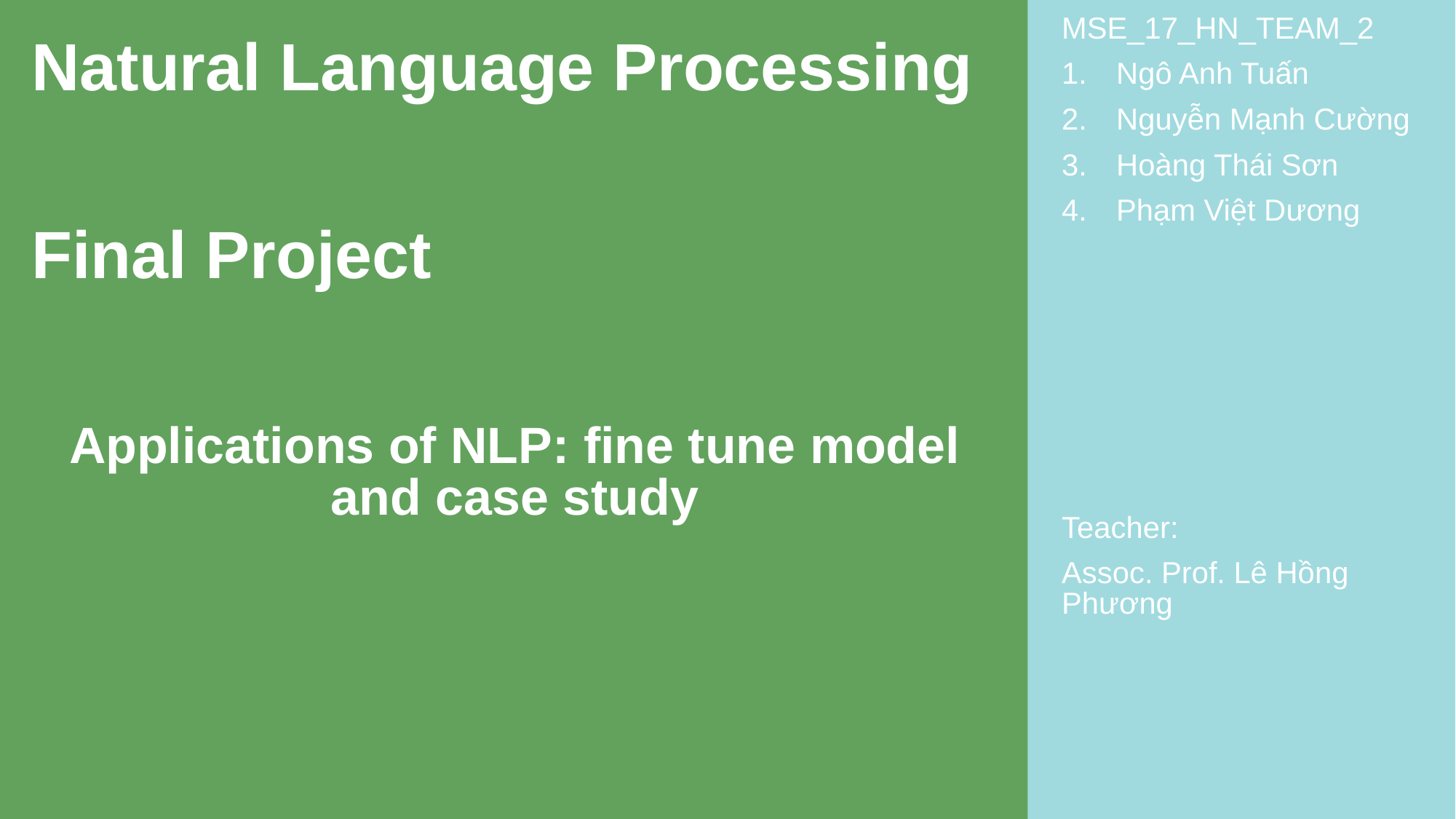

MSE_17_HN_TEAM_2
Ngô Anh Tuấn
Nguyễn Mạnh Cường
Hoàng Thái Sơn
Phạm Việt Dương
# Natural Language Processing
Final Project

Applications of NLP: fine tune model and case study
Teacher:
Assoc. Prof. Lê Hồng Phương